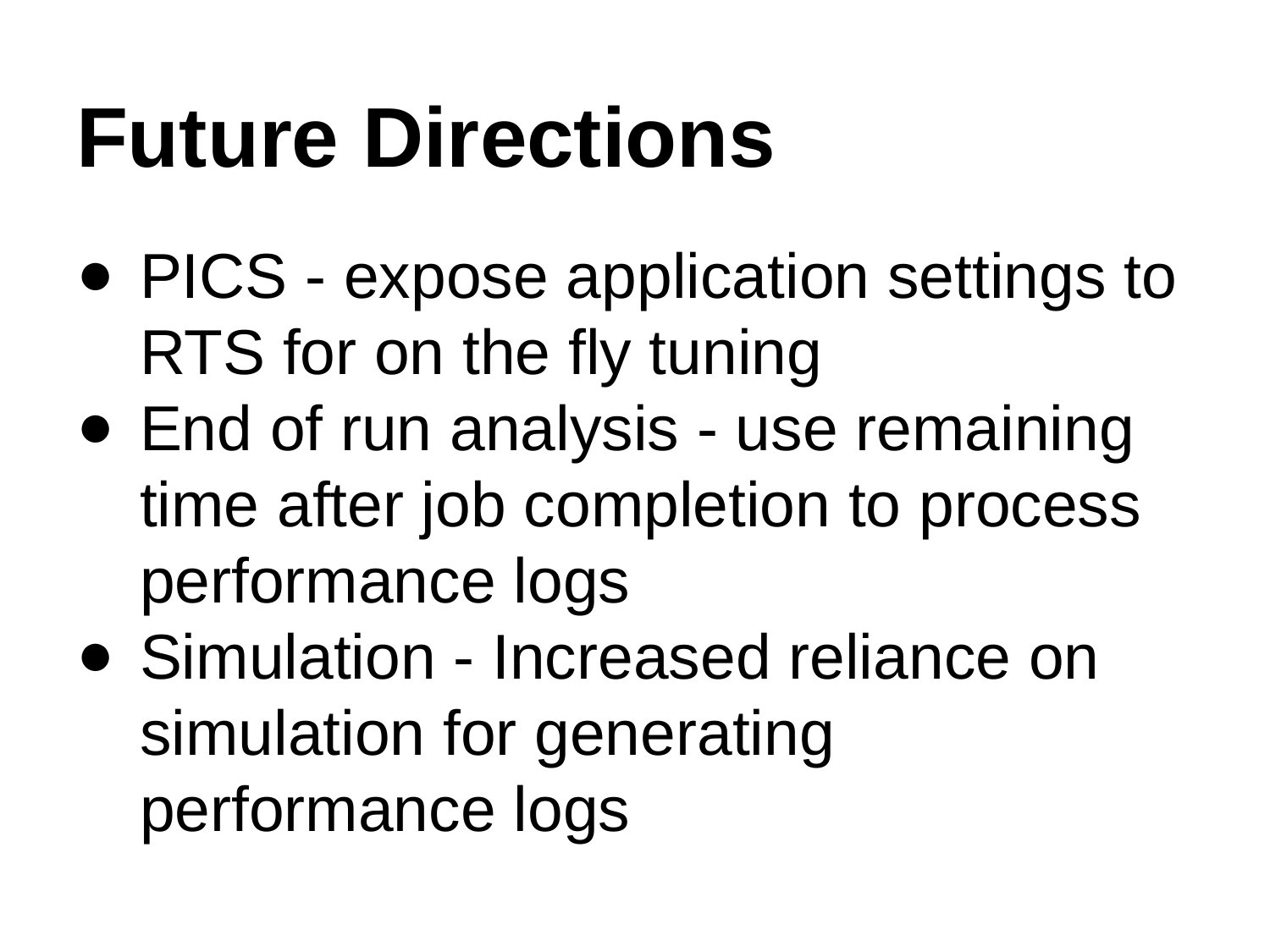

# Future Directions
PICS - expose application settings to RTS for on the fly tuning
End of run analysis - use remaining time after job completion to process performance logs
Simulation - Increased reliance on simulation for generating performance logs